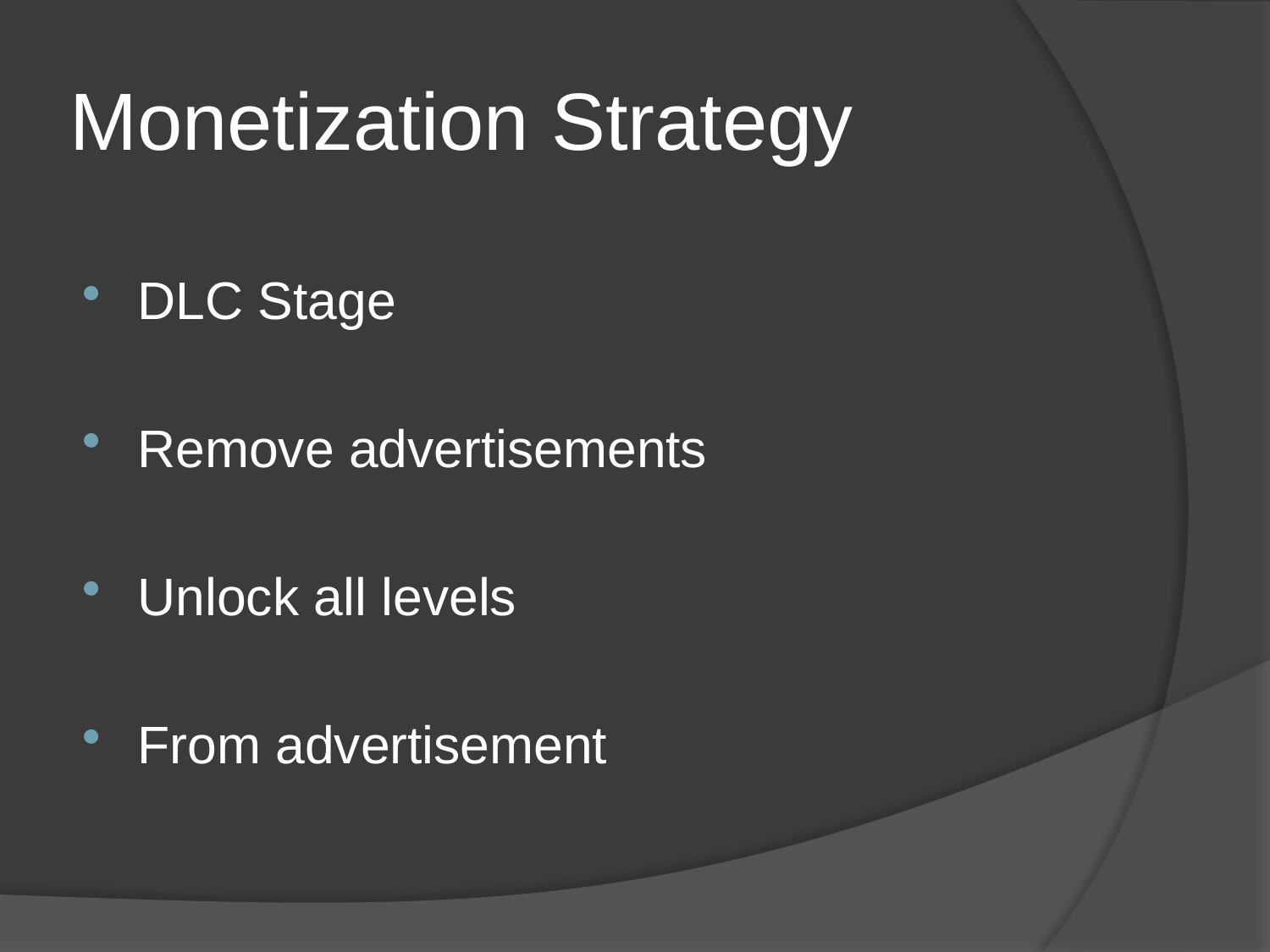

# Monetization Strategy

DLC Stage

Remove advertisements

Unlock all levels

From advertisement